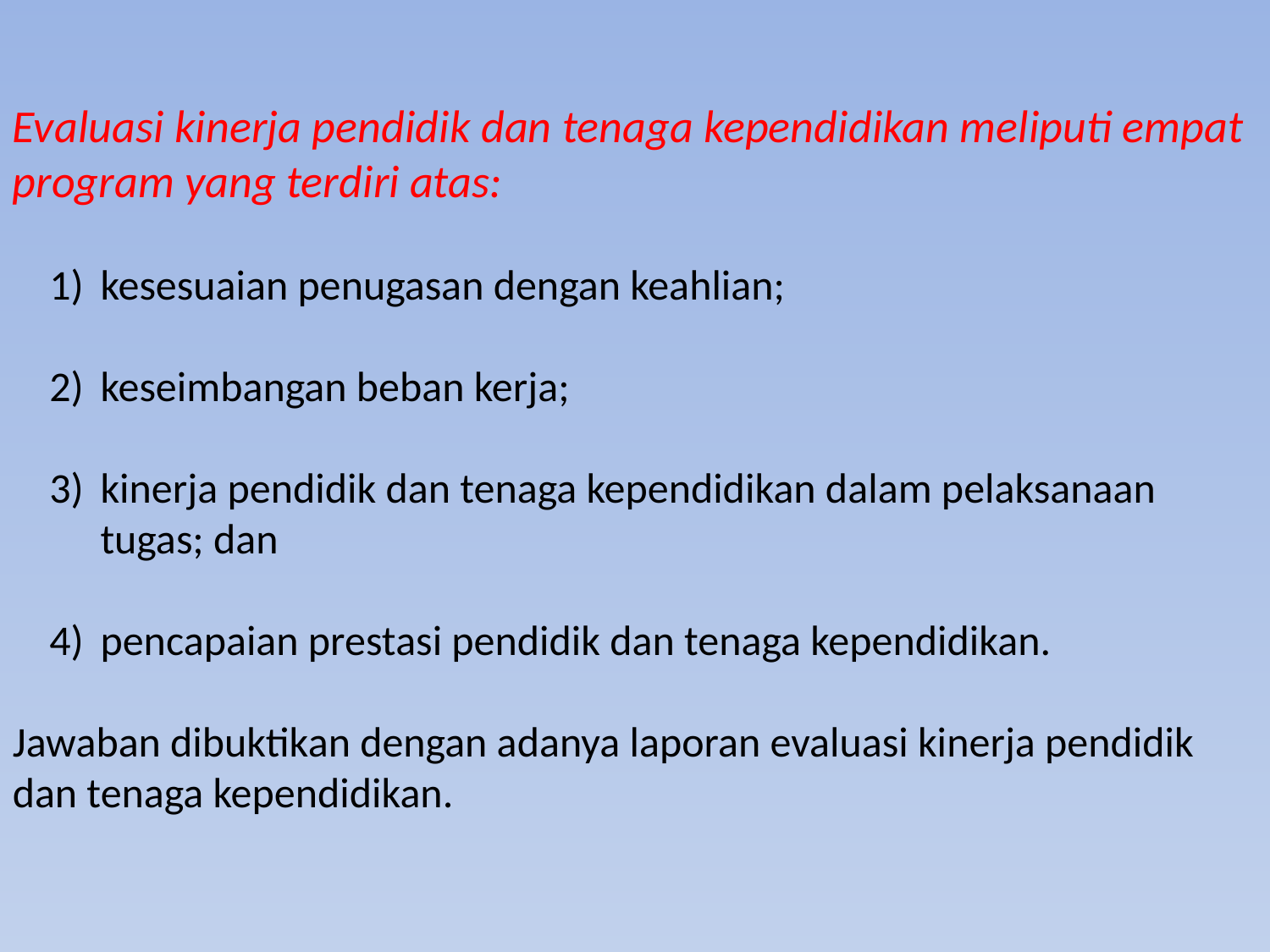

Evaluasi kinerja pendidik dan tenaga kependidikan meliputi empat program yang terdiri atas:

1) 	kesesuaian penugasan dengan keahlian;

2) 	keseimbangan beban kerja;

3) 	kinerja pendidik dan tenaga kependidikan dalam pelaksanaan tugas; dan

4) 	pencapaian prestasi pendidik dan tenaga kependidikan.

Jawaban dibuktikan dengan adanya laporan evaluasi kinerja pendidik dan tenaga kependidikan.